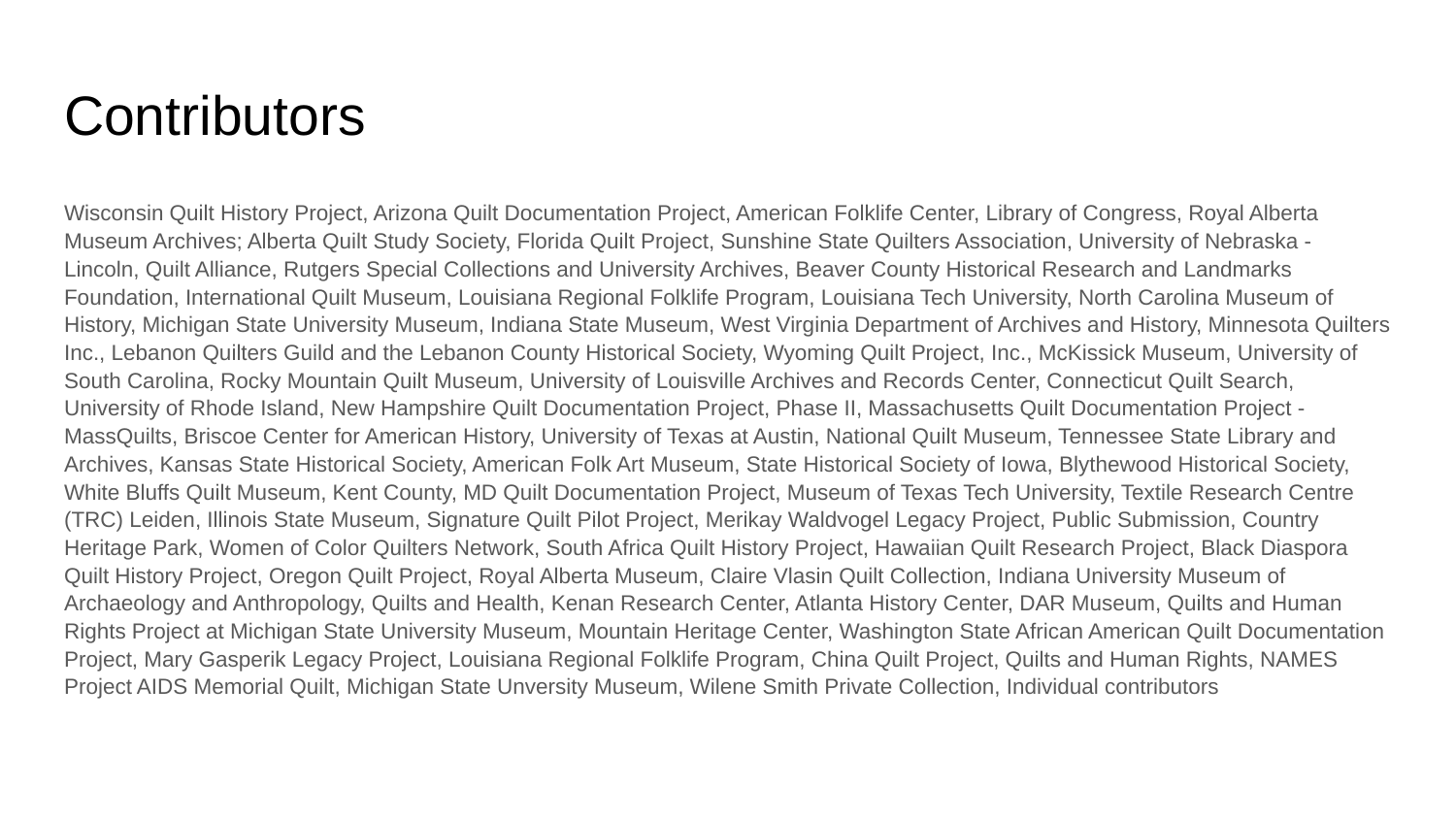

# Contributors
Wisconsin Quilt History Project, Arizona Quilt Documentation Project, American Folklife Center, Library of Congress, Royal Alberta Museum Archives; Alberta Quilt Study Society, Florida Quilt Project, Sunshine State Quilters Association, University of Nebraska - Lincoln, Quilt Alliance, Rutgers Special Collections and University Archives, Beaver County Historical Research and Landmarks Foundation, International Quilt Museum, Louisiana Regional Folklife Program, Louisiana Tech University, North Carolina Museum of History, Michigan State University Museum, Indiana State Museum, West Virginia Department of Archives and History, Minnesota Quilters Inc., Lebanon Quilters Guild and the Lebanon County Historical Society, Wyoming Quilt Project, Inc., McKissick Museum, University of South Carolina, Rocky Mountain Quilt Museum, University of Louisville Archives and Records Center, Connecticut Quilt Search, University of Rhode Island, New Hampshire Quilt Documentation Project, Phase II, Massachusetts Quilt Documentation Project - MassQuilts, Briscoe Center for American History, University of Texas at Austin, National Quilt Museum, Tennessee State Library and Archives, Kansas State Historical Society, American Folk Art Museum, State Historical Society of Iowa, Blythewood Historical Society, White Bluffs Quilt Museum, Kent County, MD Quilt Documentation Project, Museum of Texas Tech University, Textile Research Centre (TRC) Leiden, Illinois State Museum, Signature Quilt Pilot Project, Merikay Waldvogel Legacy Project, Public Submission, Country Heritage Park, Women of Color Quilters Network, South Africa Quilt History Project, Hawaiian Quilt Research Project, Black Diaspora Quilt History Project, Oregon Quilt Project, Royal Alberta Museum, Claire Vlasin Quilt Collection, Indiana University Museum of Archaeology and Anthropology, Quilts and Health, Kenan Research Center, Atlanta History Center, DAR Museum, Quilts and Human Rights Project at Michigan State University Museum, Mountain Heritage Center, Washington State African American Quilt Documentation Project, Mary Gasperik Legacy Project, Louisiana Regional Folklife Program, China Quilt Project, Quilts and Human Rights, NAMES Project AIDS Memorial Quilt, Michigan State Unversity Museum, Wilene Smith Private Collection, Individual contributors